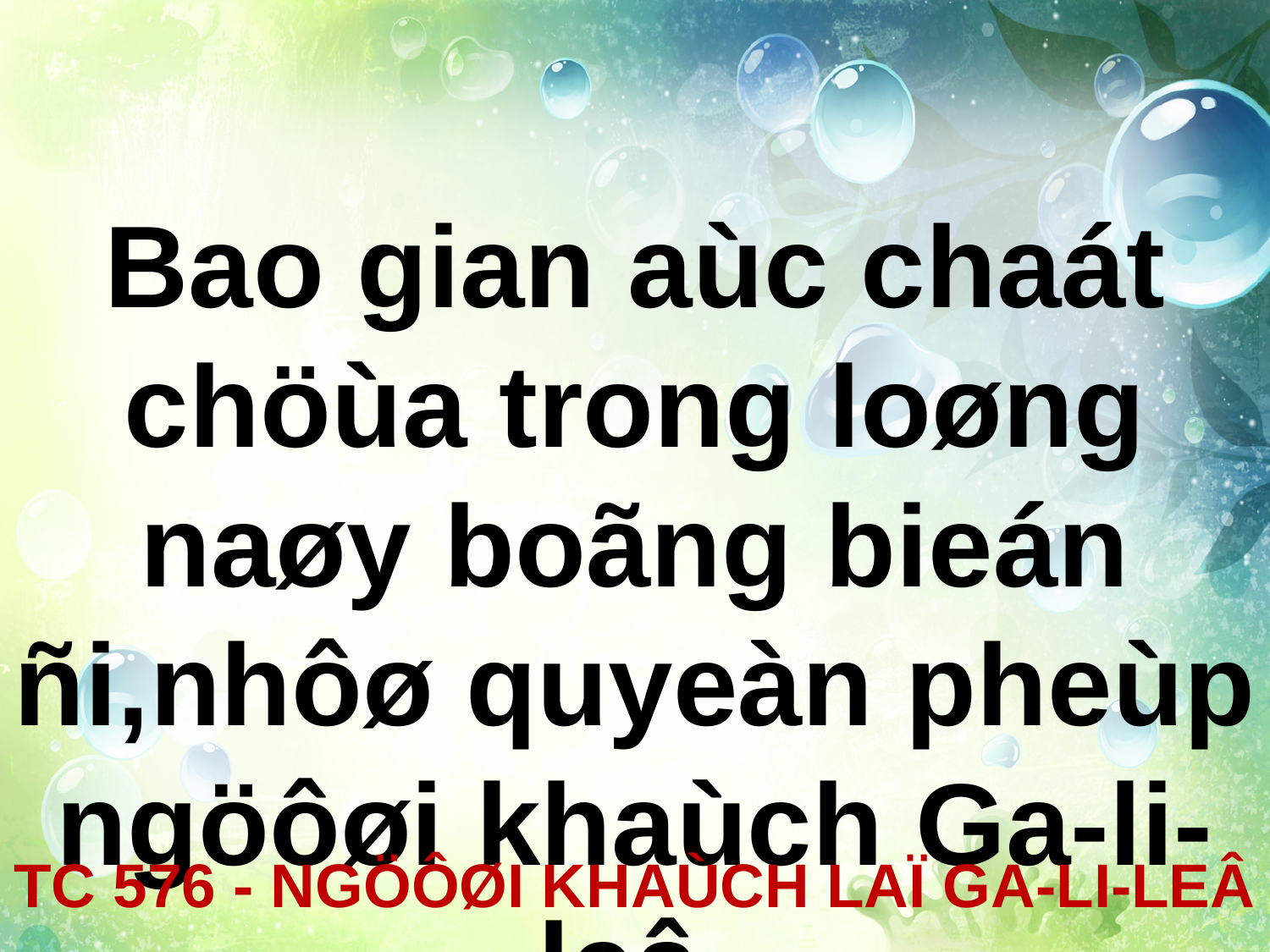

Bao gian aùc chaát chöùa trong loøng naøy boãng bieán ñi,nhôø quyeàn pheùp ngöôøi khaùch Ga-li-leâ.
TC 576 - NGÖÔØI KHAÙCH LAÏ GA-LI-LEÂ